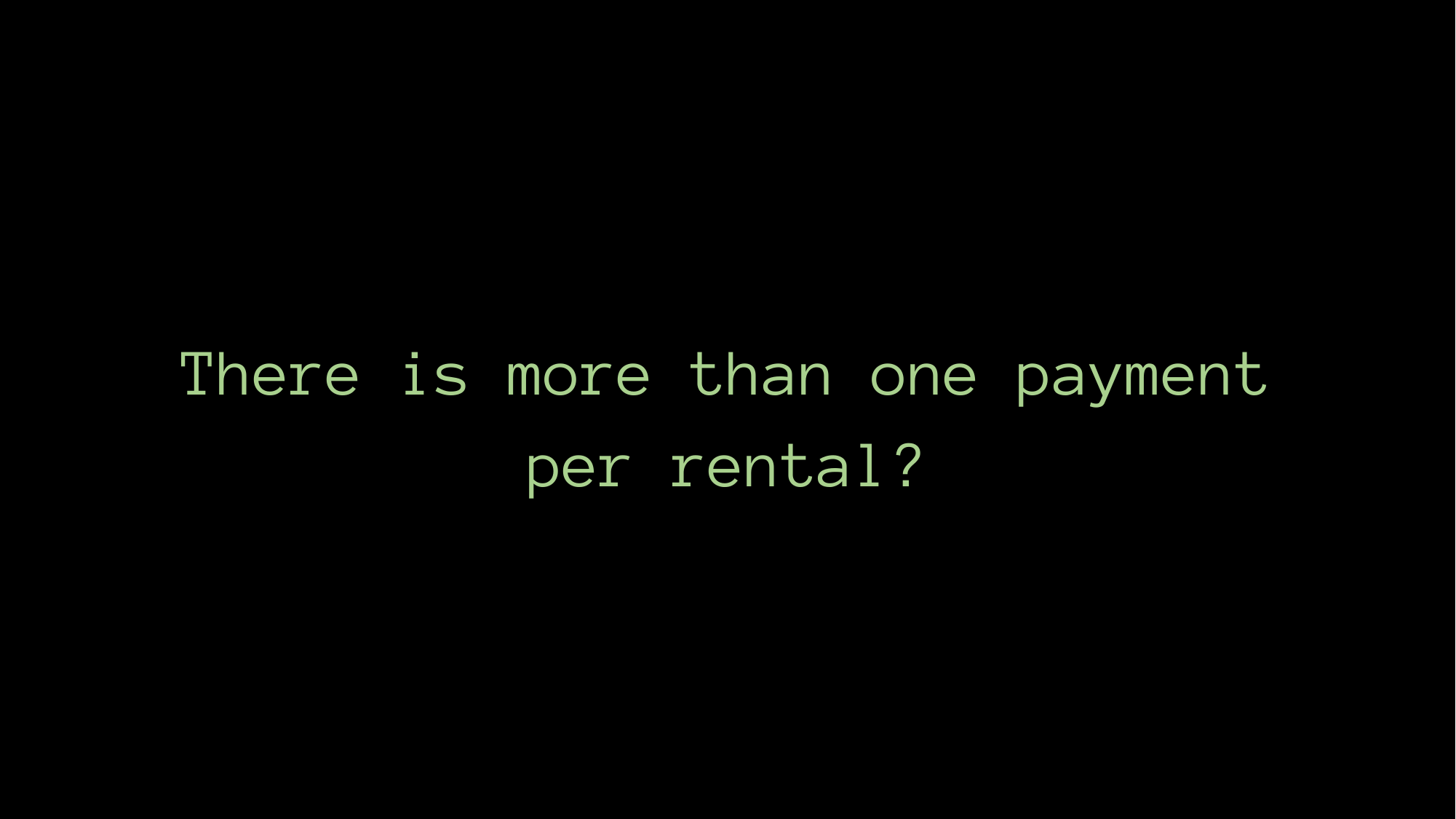

There is more than one payment per rental?